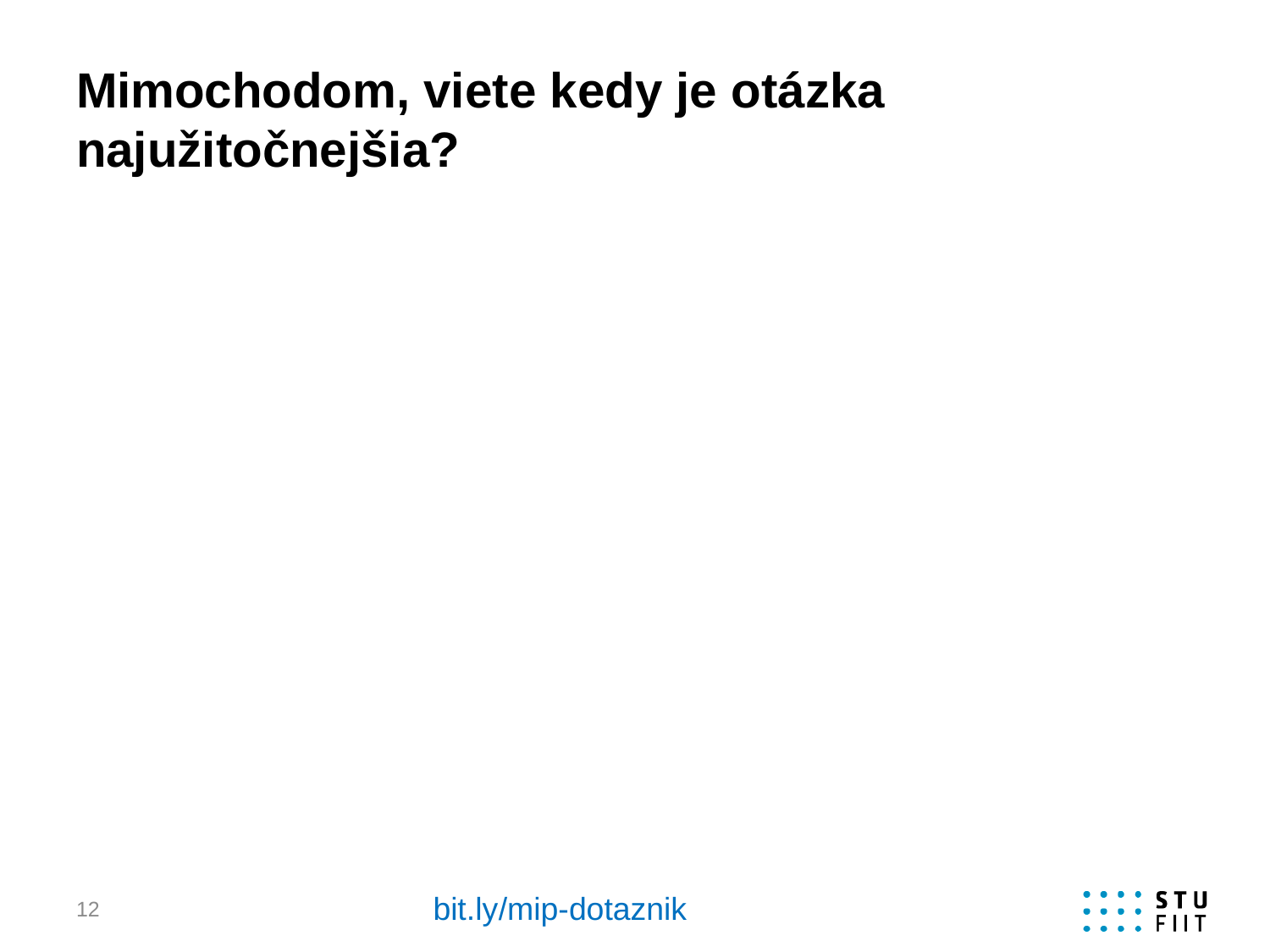

# Mimochodom, viete kedy je otázka najužitočnejšia?
bit.ly/mip-dotaznik
12